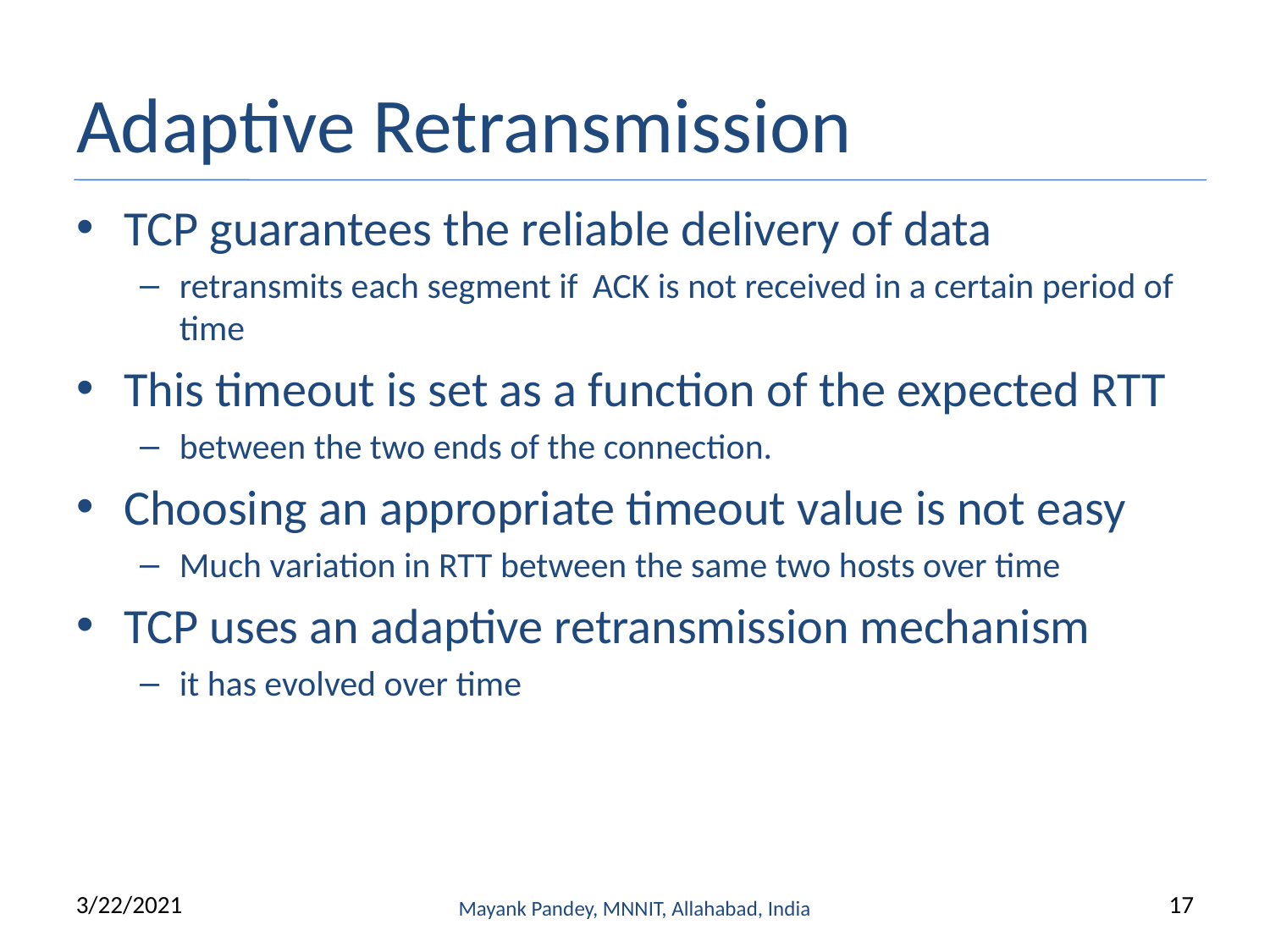

# Adaptive Retransmission
TCP guarantees the reliable delivery of data
retransmits each segment if  ACK is not received in a certain period of time
This timeout is set as a function of the expected RTT
between the two ends of the connection.
Choosing an appropriate timeout value is not easy
Much variation in RTT between the same two hosts over time
TCP uses an adaptive retransmission mechanism
it has evolved over time
3/22/2021
Mayank Pandey, MNNIT, Allahabad, India
17